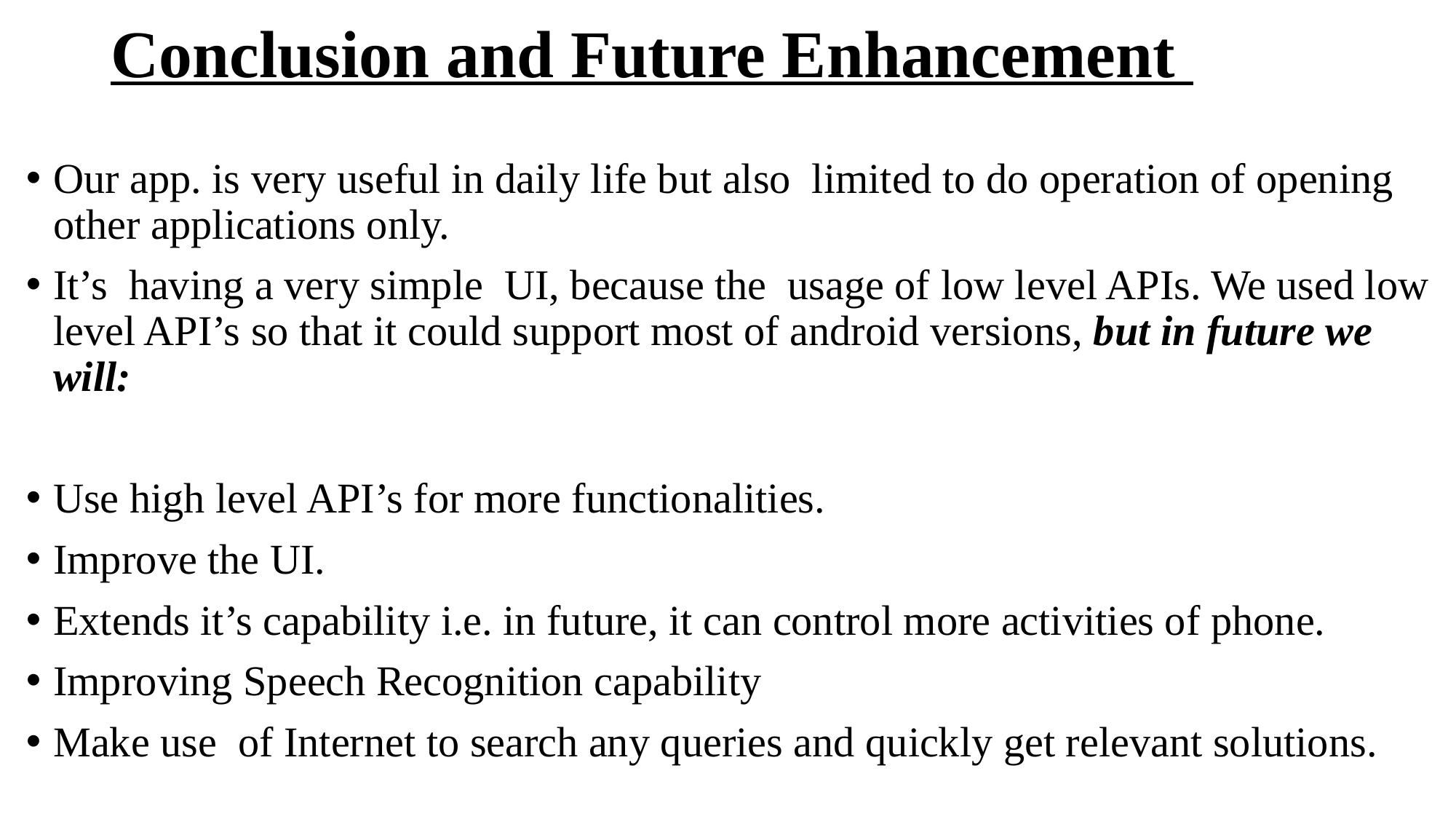

# Conclusion and Future Enhancement

Our app. is very useful in daily life but also  limited to do operation of opening other applications only.
It’s  having a very simple  UI, because the  usage of low level APIs. We used low level API’s so that it could support most of android versions, but in future we will:

Use high level API’s for more functionalities.
Improve the UI.
Extends it’s capability i.e. in future, it can control more activities of phone.
Improving Speech Recognition capability
Make use  of Internet to search any queries and quickly get relevant solutions.